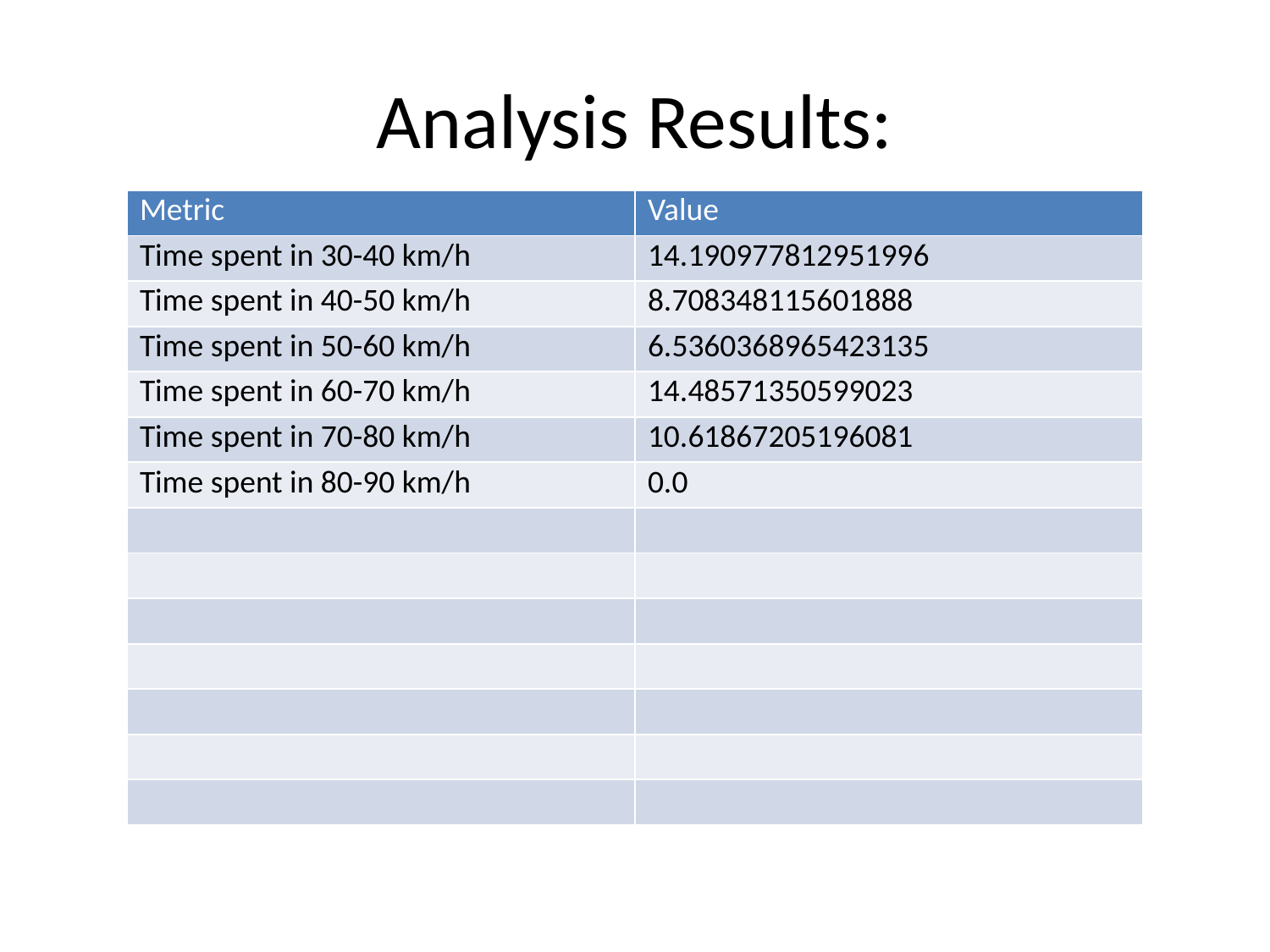

# Analysis Results:
| Metric | Value |
| --- | --- |
| Time spent in 30-40 km/h | 14.190977812951996 |
| Time spent in 40-50 km/h | 8.708348115601888 |
| Time spent in 50-60 km/h | 6.5360368965423135 |
| Time spent in 60-70 km/h | 14.48571350599023 |
| Time spent in 70-80 km/h | 10.61867205196081 |
| Time spent in 80-90 km/h | 0.0 |
|  |  |
|  |  |
|  |  |
|  |  |
|  |  |
|  |  |
|  |  |